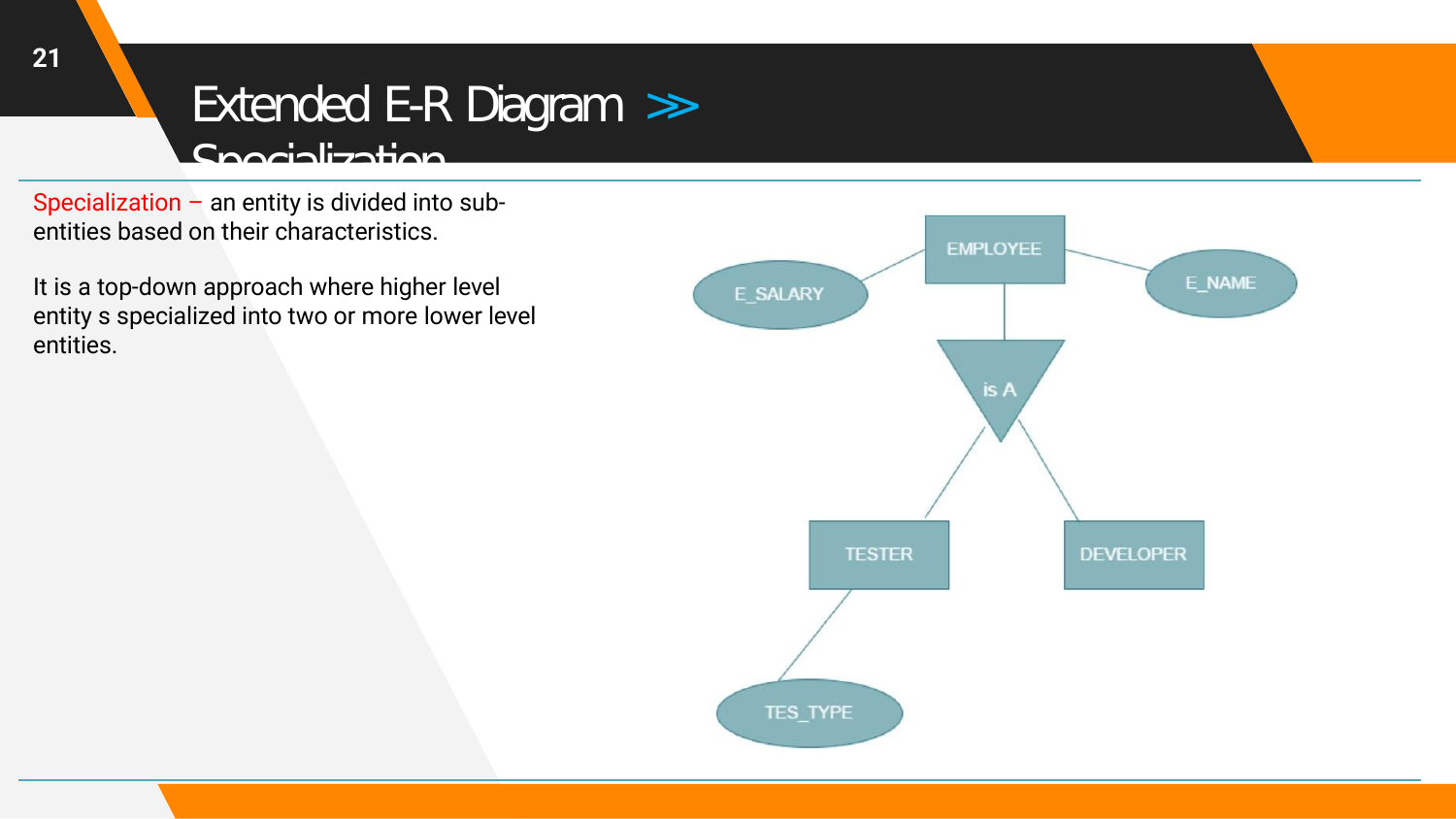

21
# Extended E-R Diagram >> Specialization

Specialization – an entity is divided into sub-  entities based on their characteristics.

It is a top-down approach where higher level  entity s specialized into two or more lower level  entities.